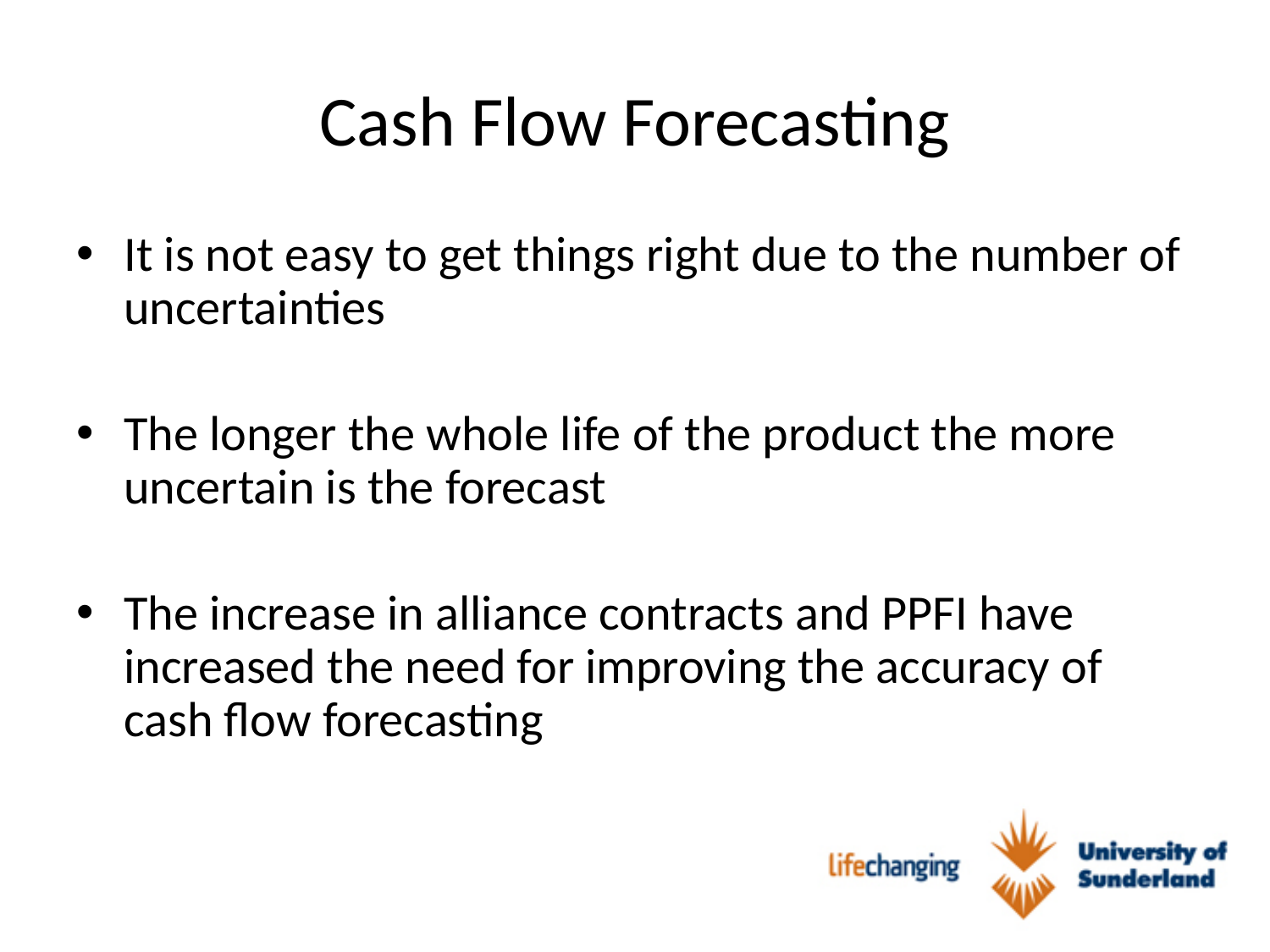

# Cash Flow Forecasting
It is not easy to get things right due to the number of uncertainties

The longer the whole life of the product the more uncertain is the forecast

The increase in alliance contracts and PPFI have increased the need for improving the accuracy of cash flow forecasting